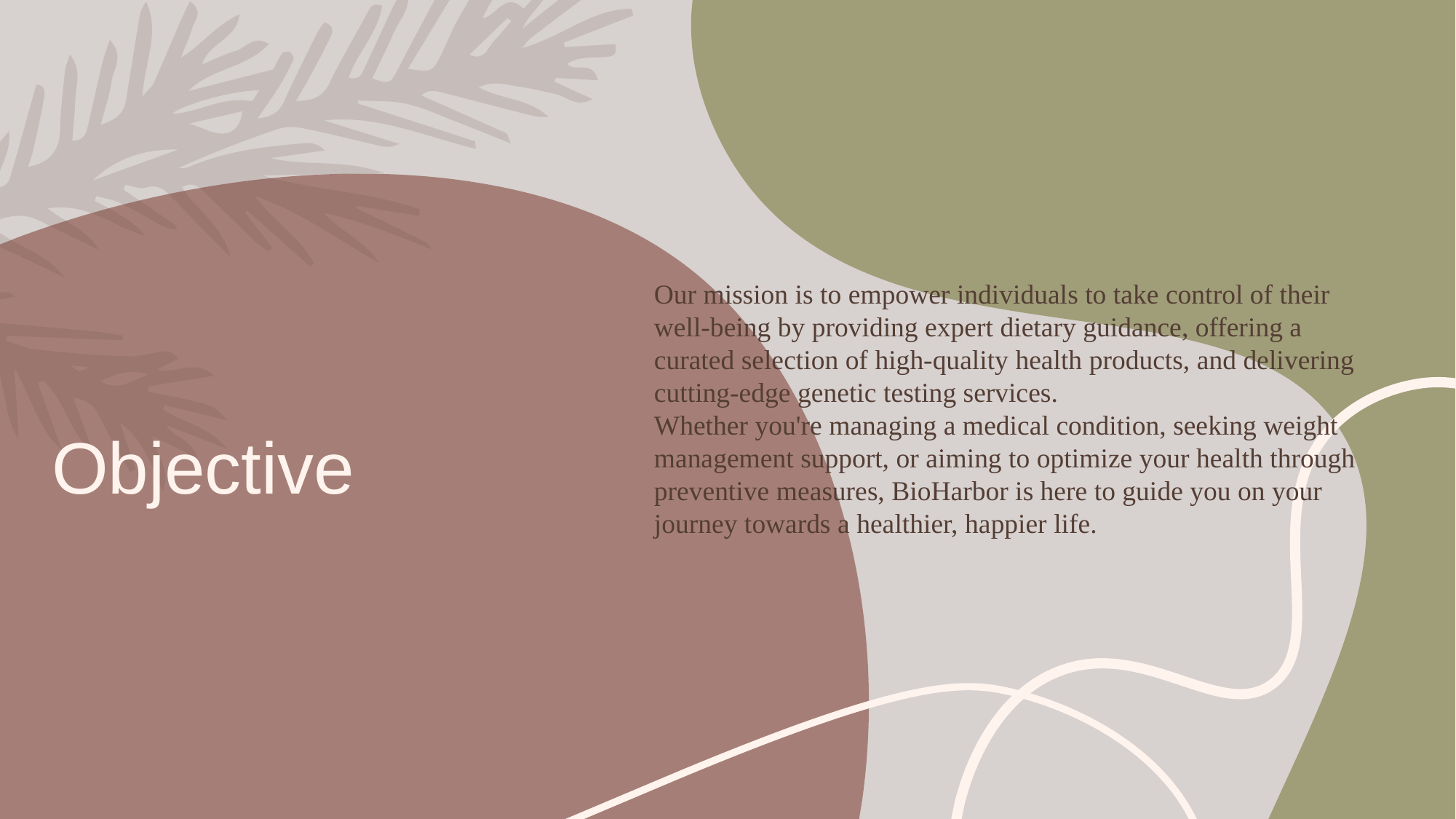

Our mission is to empower individuals to take control of their well-being by providing expert dietary guidance, offering a curated selection of high-quality health products, and delivering cutting-edge genetic testing services.
Whether you're managing a medical condition, seeking weight management support, or aiming to optimize your health through preventive measures, BioHarbor is here to guide you on your journey towards a healthier, happier life.
# Objective